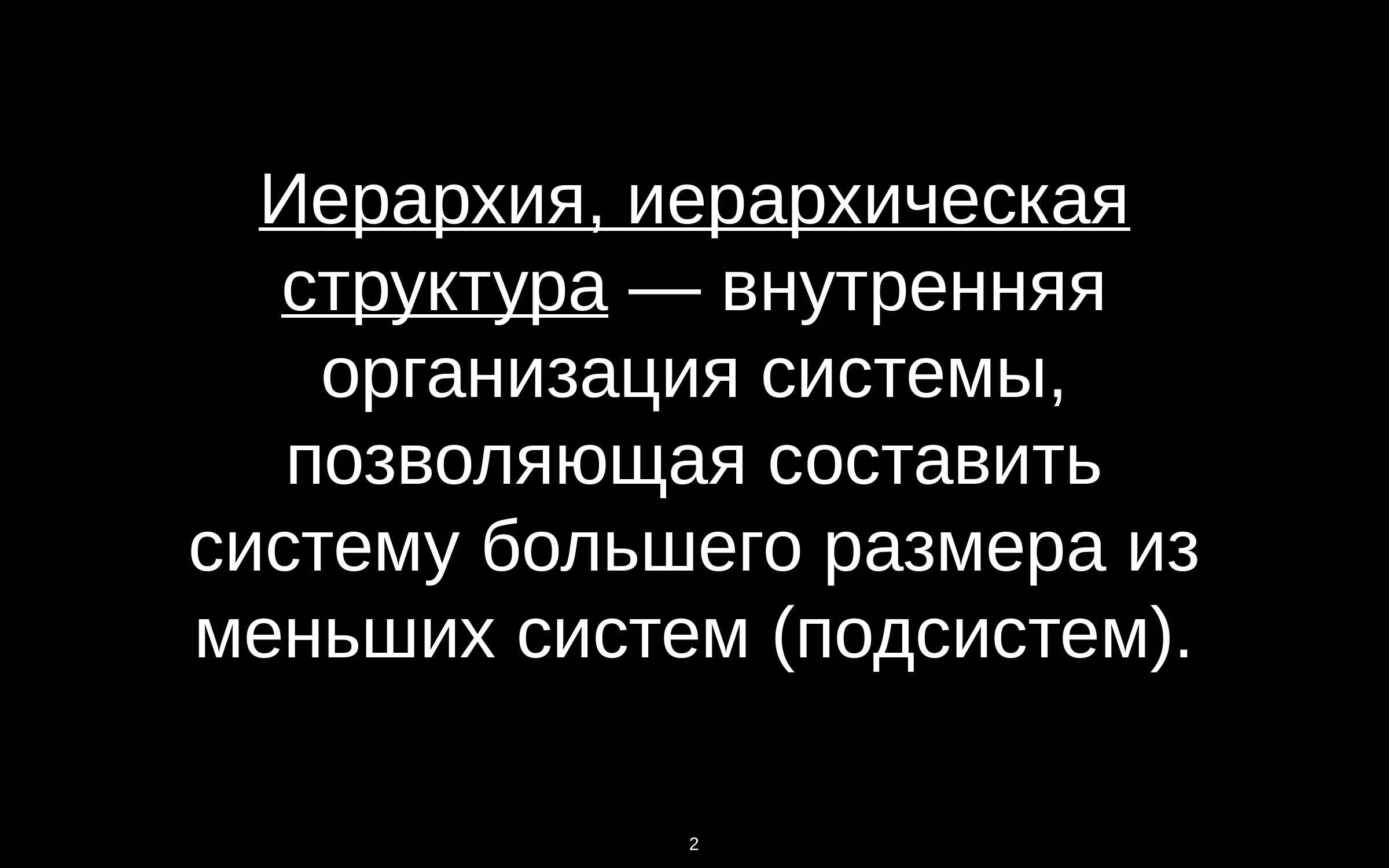

Иерархия, иерархическая структура — внутренняя организация системы, позволяющая составить систему большего размера из меньших систем (подсистем).
2